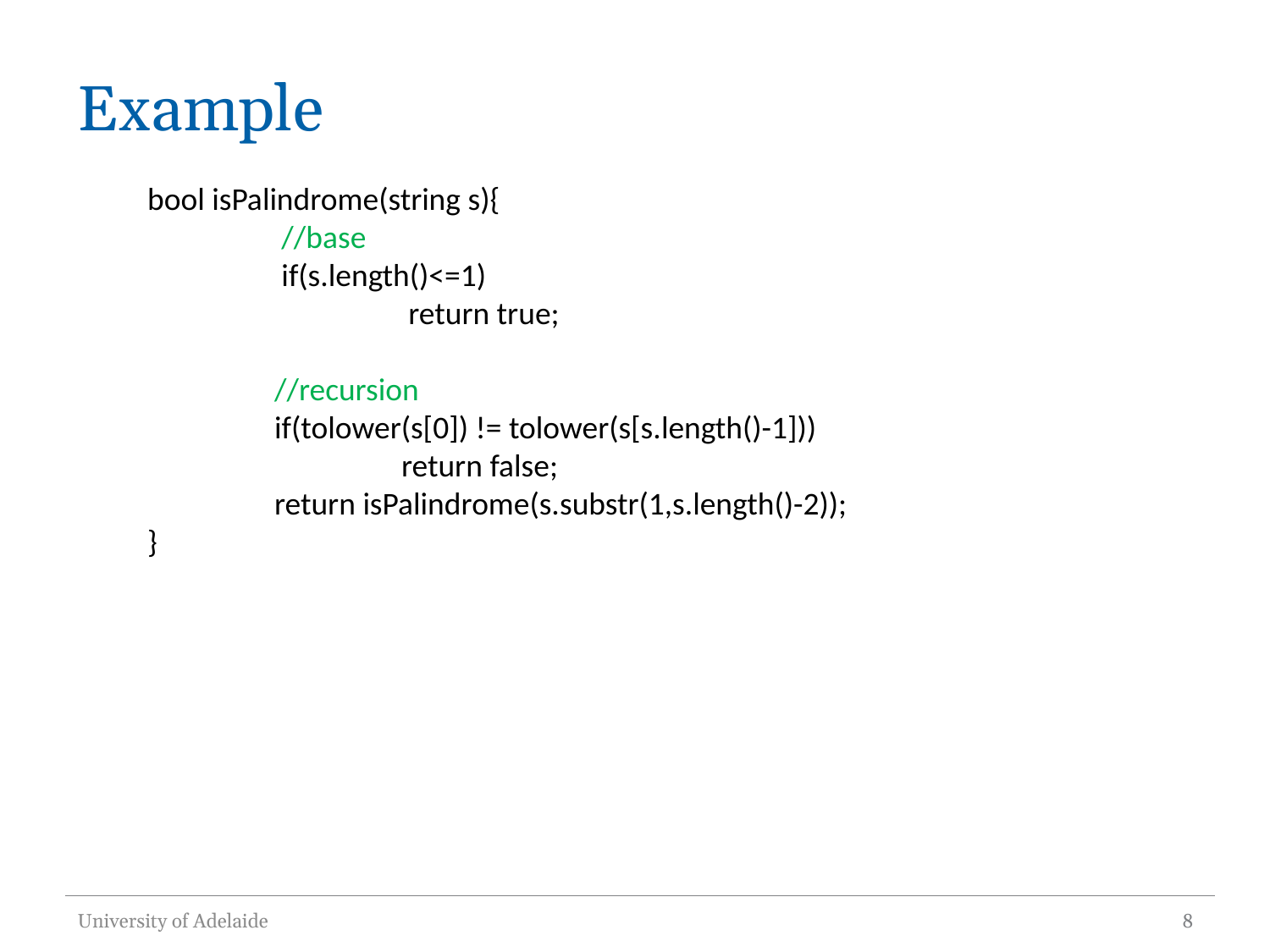

# Example
bool isPalindrome(string s){
 	 //base
 	 if(s.length()<=1)
   		 return true;

  	//recursion
    	if(tolower(s[0]) != tolower(s[s.length()-1]))
     		return false;
	return isPalindrome(s.substr(1,s.length()-2));
}

University of Adelaide
8